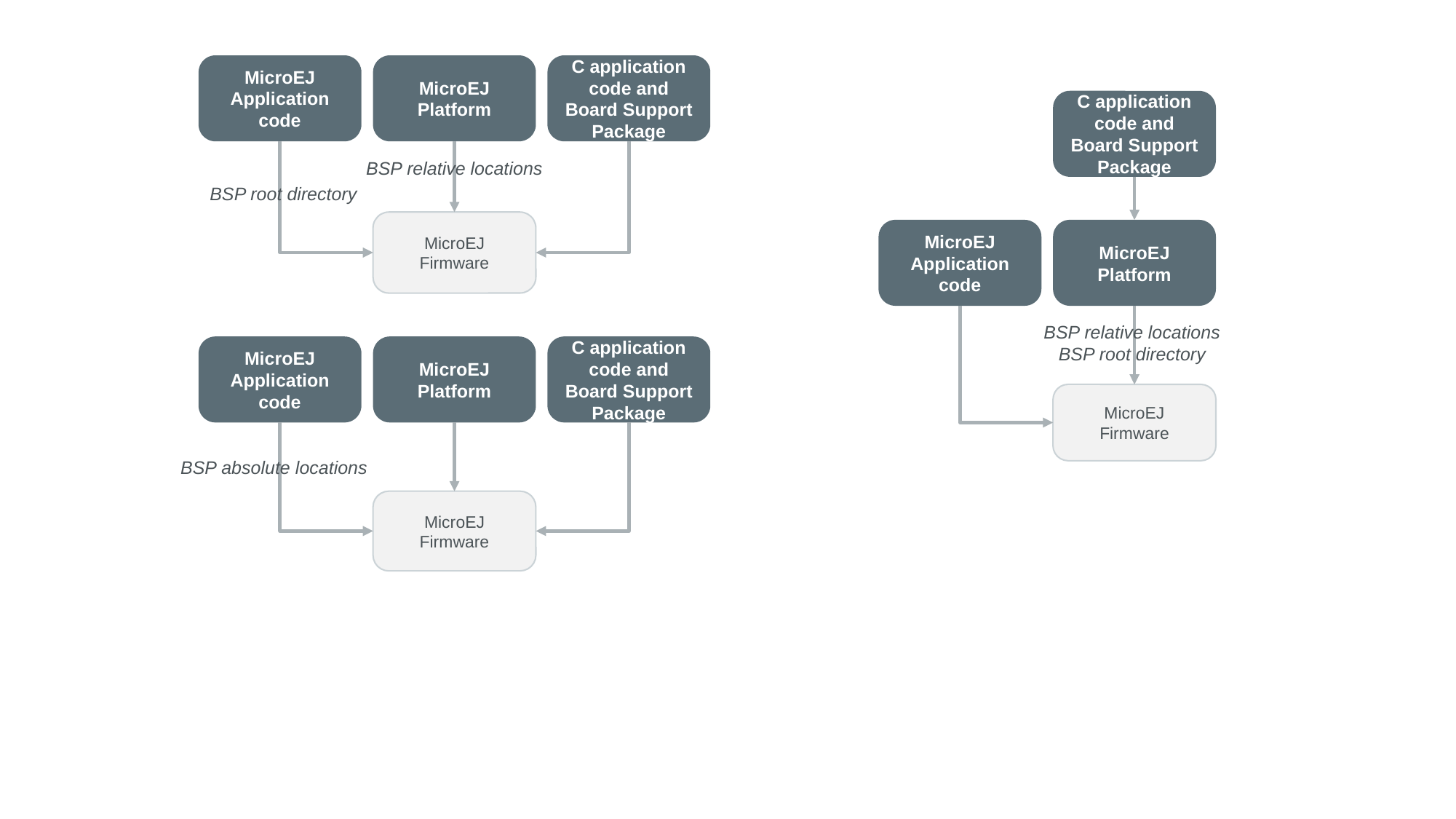

C application code and Board Support Package
MicroEJ Application code
MicroEJ Platform
C application code and Board Support Package
BSP relative locations
BSP root directory
MicroEJ Firmware
MicroEJ Application code
MicroEJ Platform
BSP relative locations
BSP root directory
C application code and Board Support Package
MicroEJ Application code
MicroEJ Platform
MicroEJ Firmware
BSP absolute locations
MicroEJ Firmware